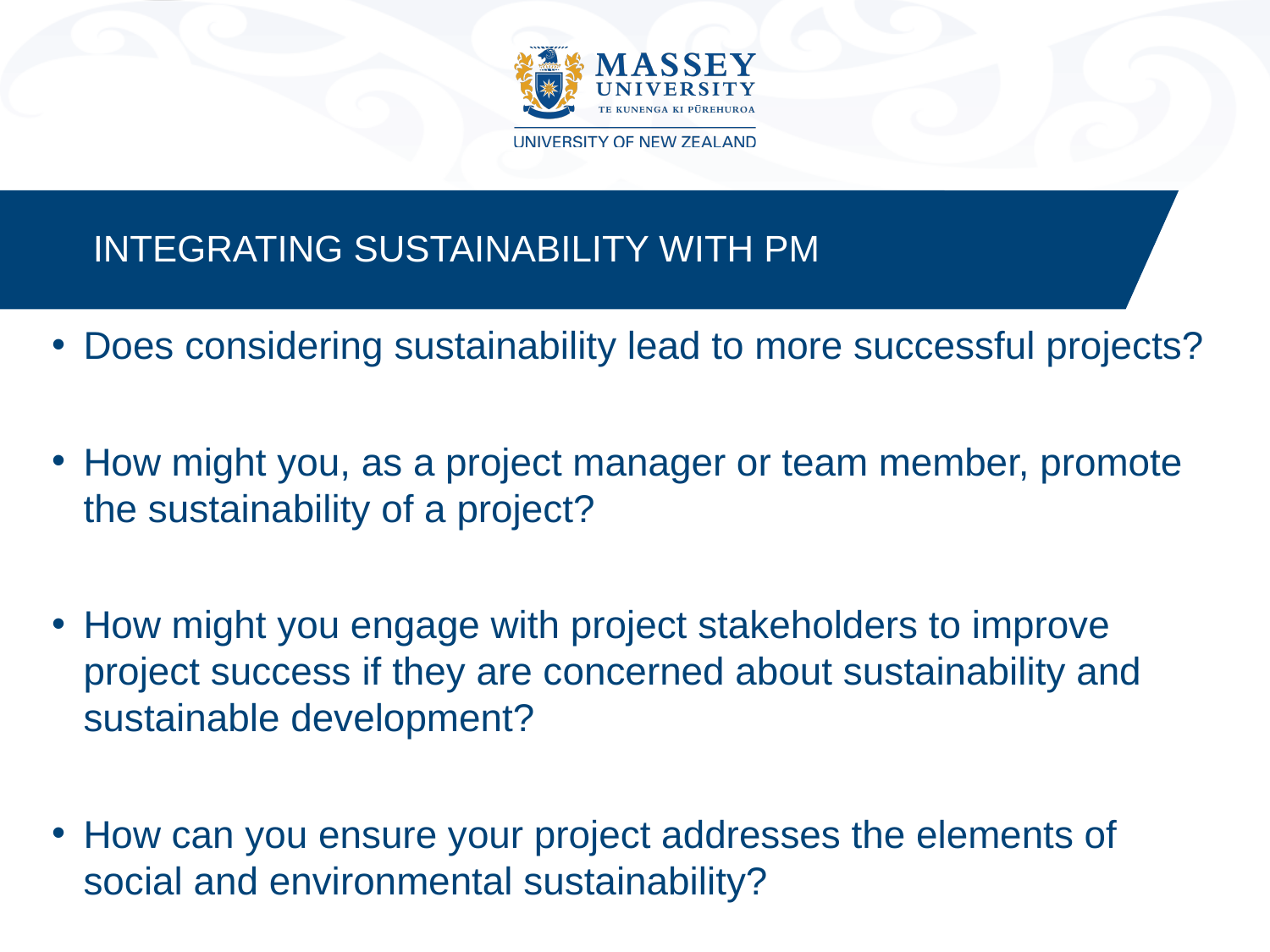

INTEGRATING SUSTAINABILITY WITH PM
Does considering sustainability lead to more successful projects?

How might you, as a project manager or team member, promote the sustainability of a project?

How might you engage with project stakeholders to improve project success if they are concerned about sustainability and sustainable development?

How can you ensure your project addresses the elements of social and environmental sustainability?